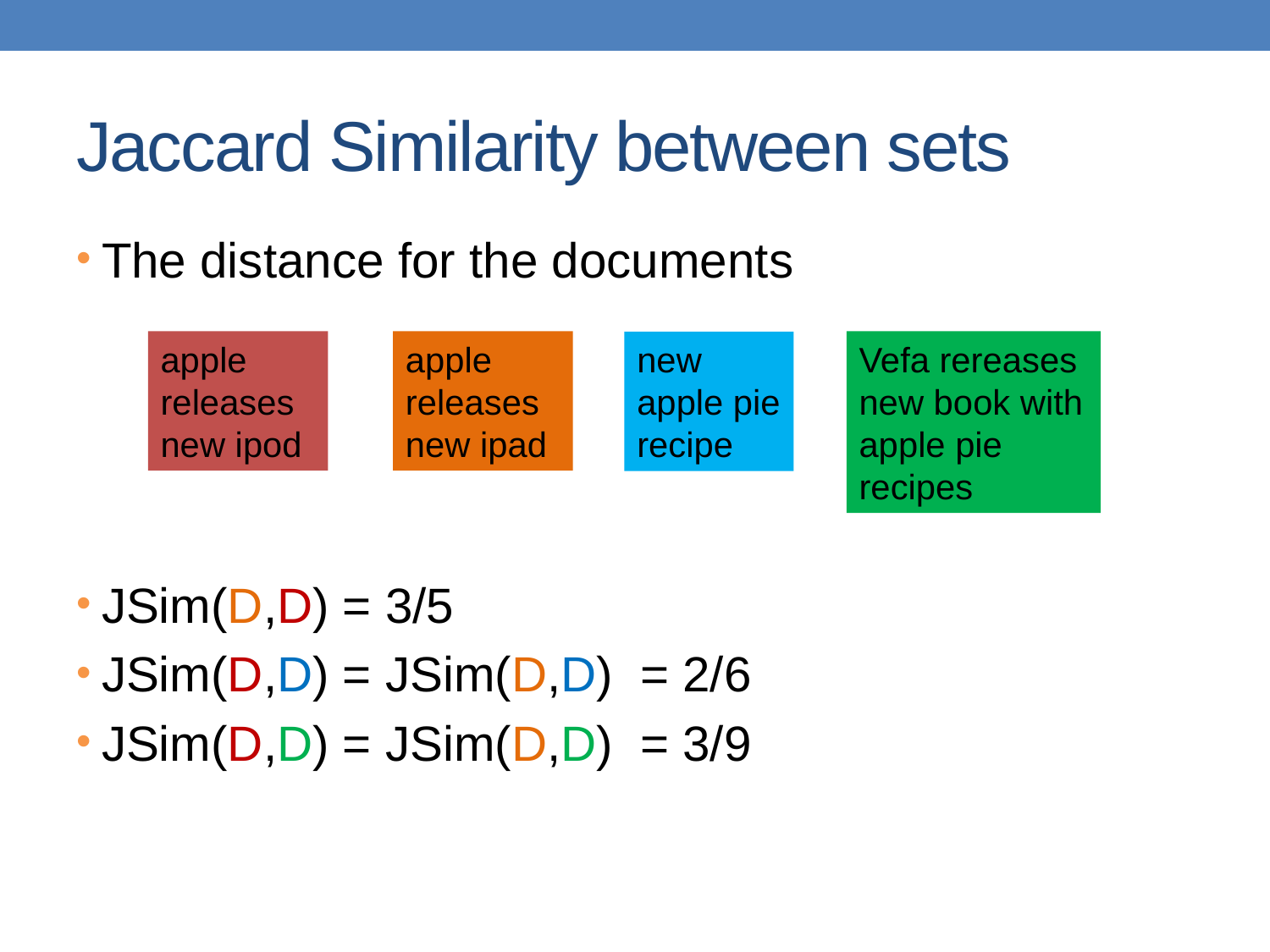

# Jaccard Similarity between sets
The distance for the documents

JSim(D,D) = 3/5
JSim(D,D) = JSim(D,D)  = 2/6
JSim(D,D) = JSim(D,D)  = 3/9
apple releases new ipod
apple releases new ipad
Vefa rereases new book with apple pie recipes
new apple pie recipe